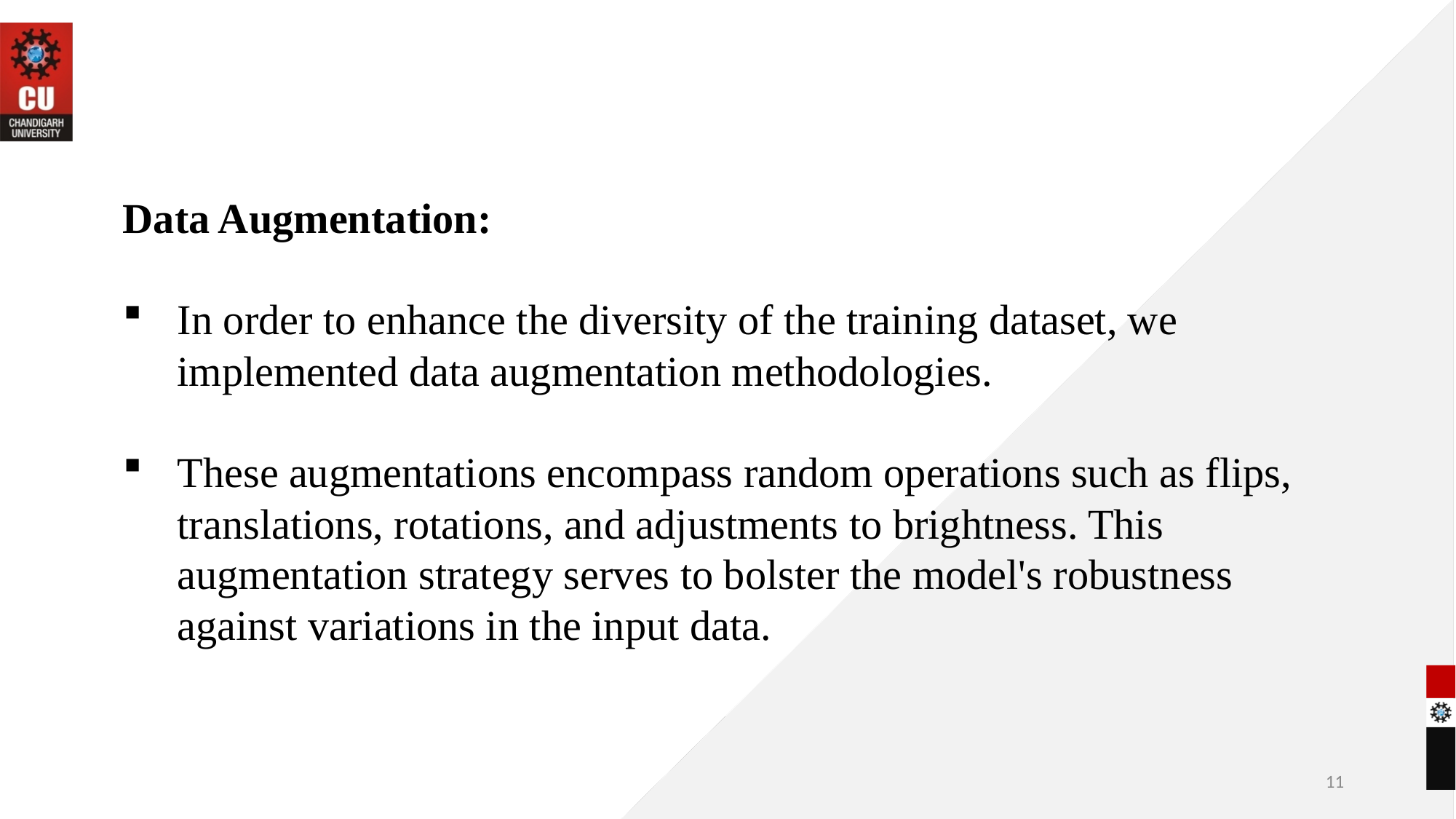

Data Augmentation:

In order to enhance the diversity of the training dataset, we implemented data augmentation methodologies.

These augmentations encompass random operations such as flips, translations, rotations, and adjustments to brightness. This augmentation strategy serves to bolster the model's robustness against variations in the input data.
11